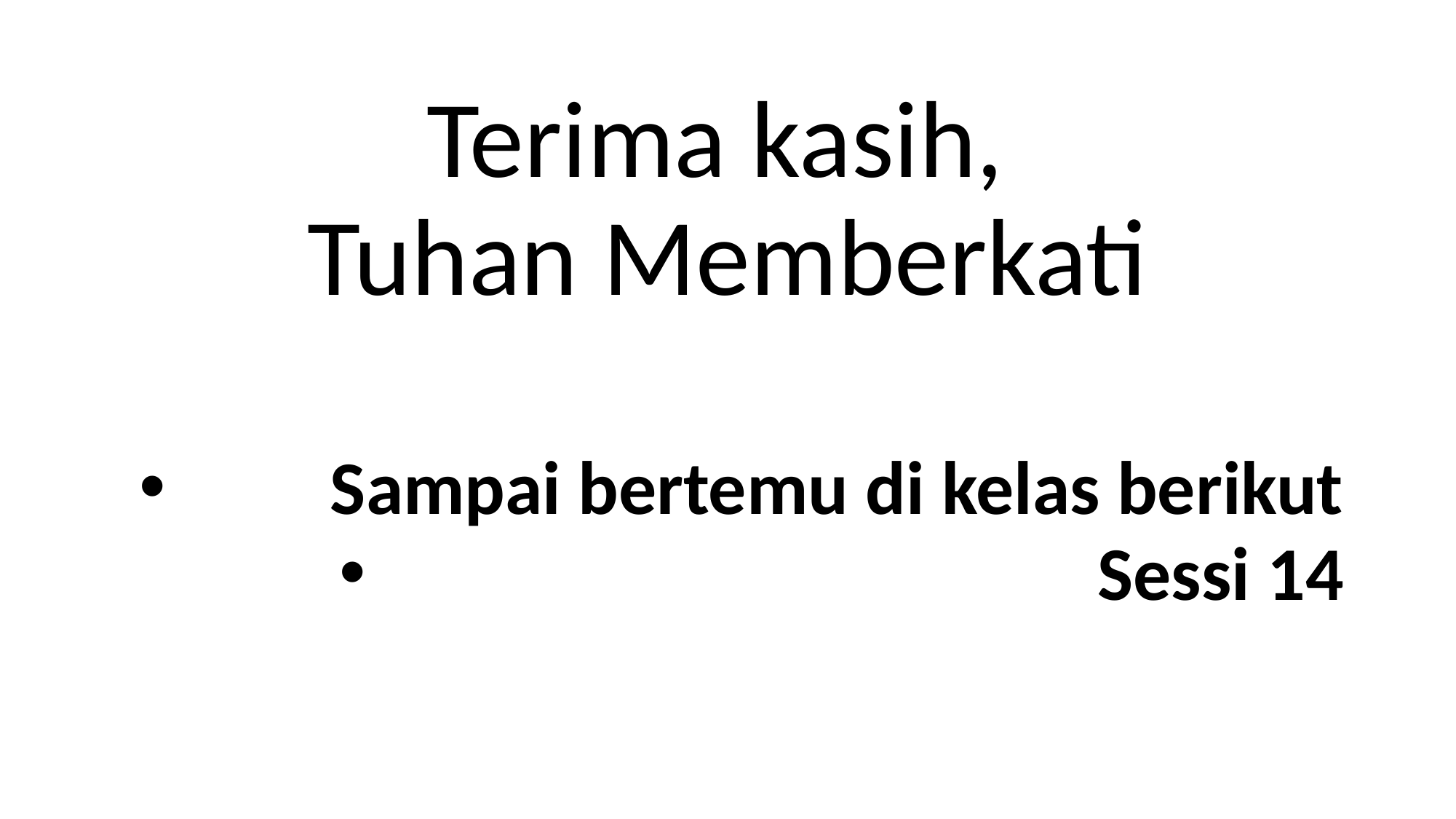

# Terima kasih, Tuhan Memberkati

Sampai bertemu di kelas berikut
Sessi 14